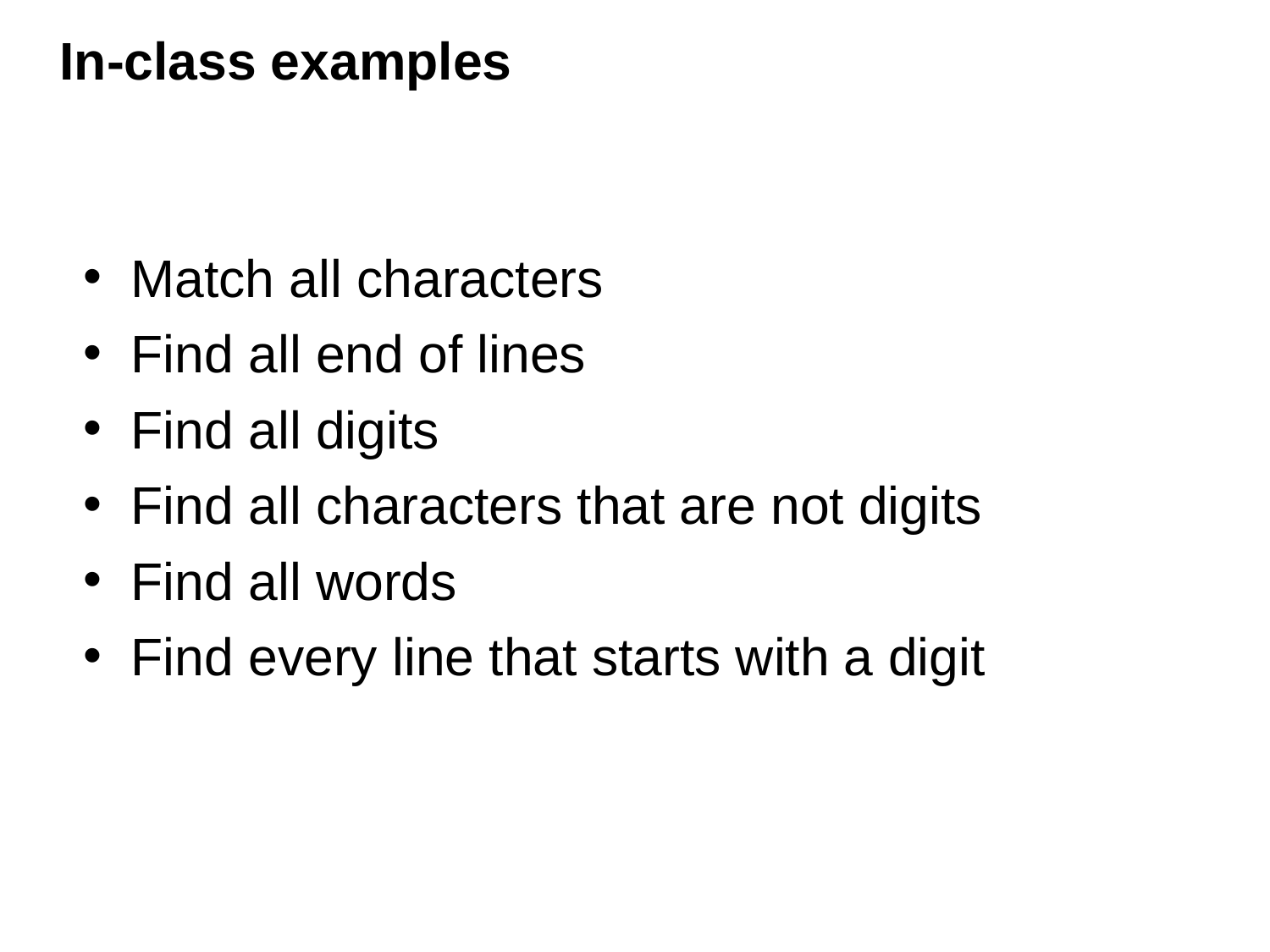

In-class examples
Match all characters
Find all end of lines
Find all digits
Find all characters that are not digits
Find all words
Find every line that starts with a digit